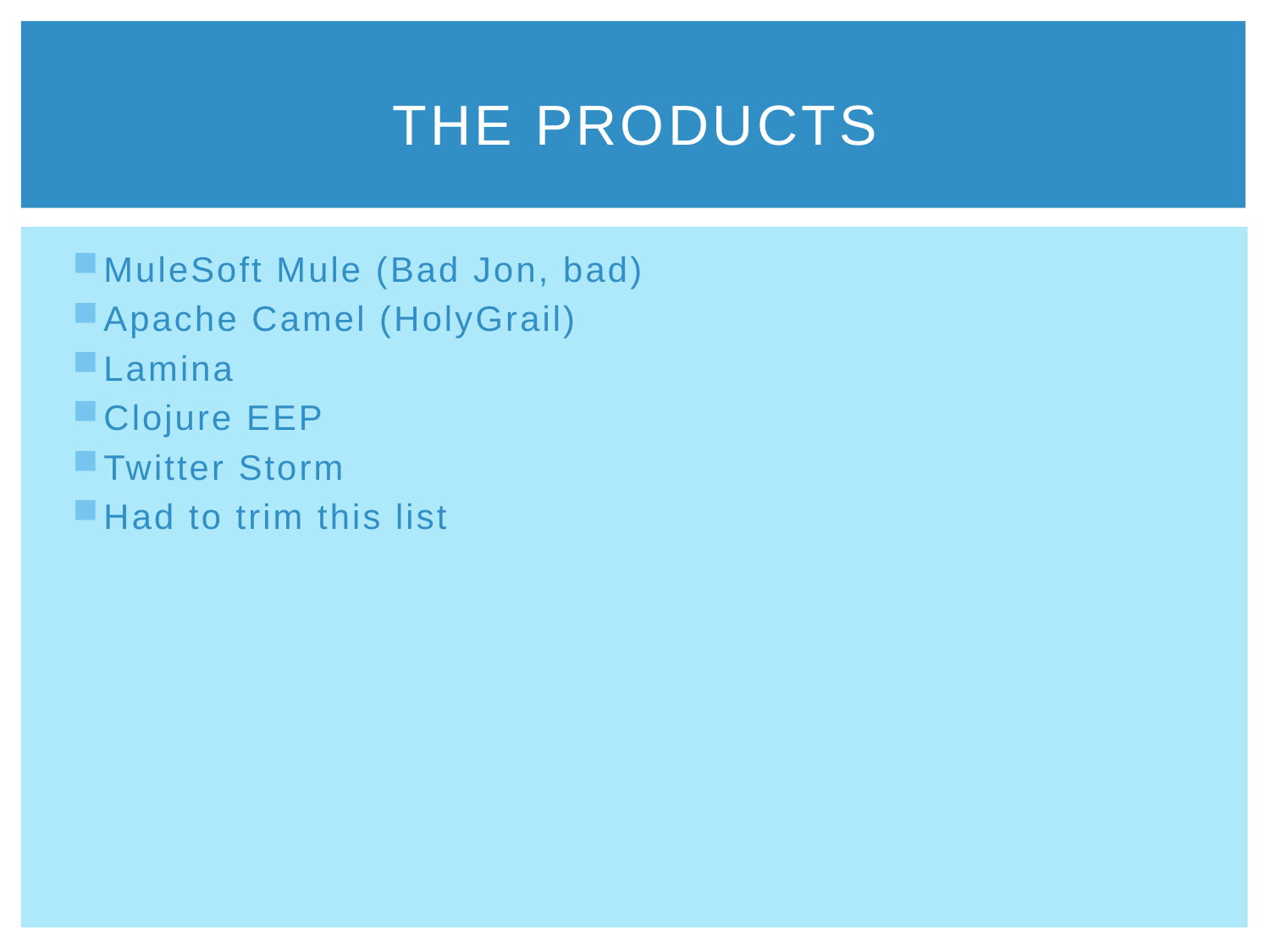

# The Products
MuleSoft Mule (Bad Jon, bad)
Apache Camel (HolyGrail)
Lamina
Clojure EEP
Twitter Storm
Had to trim this list